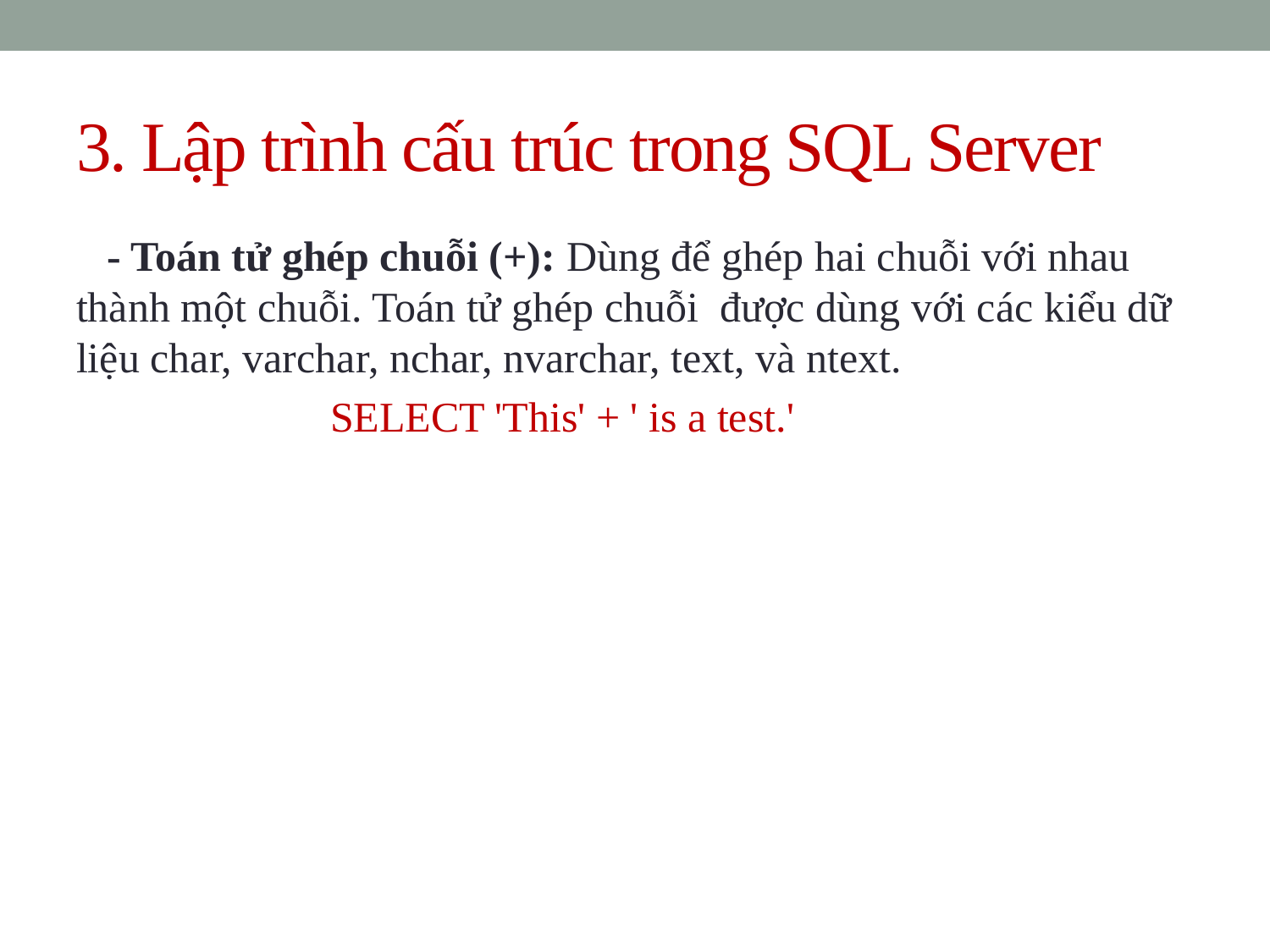

# 3. Lập trình cấu trúc trong SQL Server
- Toán tử ghép chuỗi (+): Dùng để ghép hai chuỗi với nhau thành một chuỗi. Toán tử ghép chuỗi  được dùng với các kiểu dữ liệu char, varchar, nchar, nvarchar, text, và ntext.
		SELECT 'This' + ' is a test.'